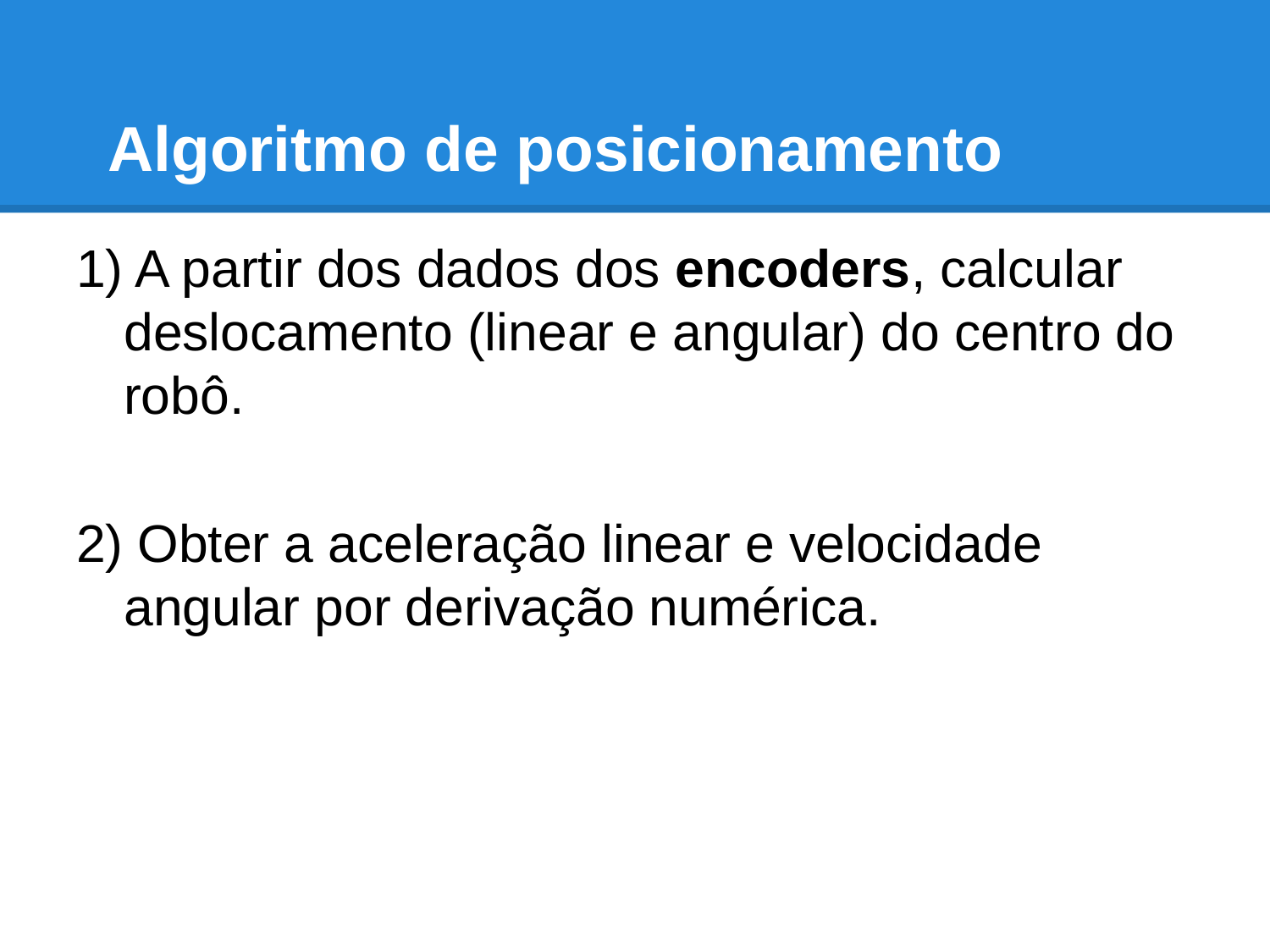

# Algoritmo de posicionamento
1) A partir dos dados dos encoders, calcular deslocamento (linear e angular) do centro do robô.

2) Obter a aceleração linear e velocidade angular por derivação numérica.